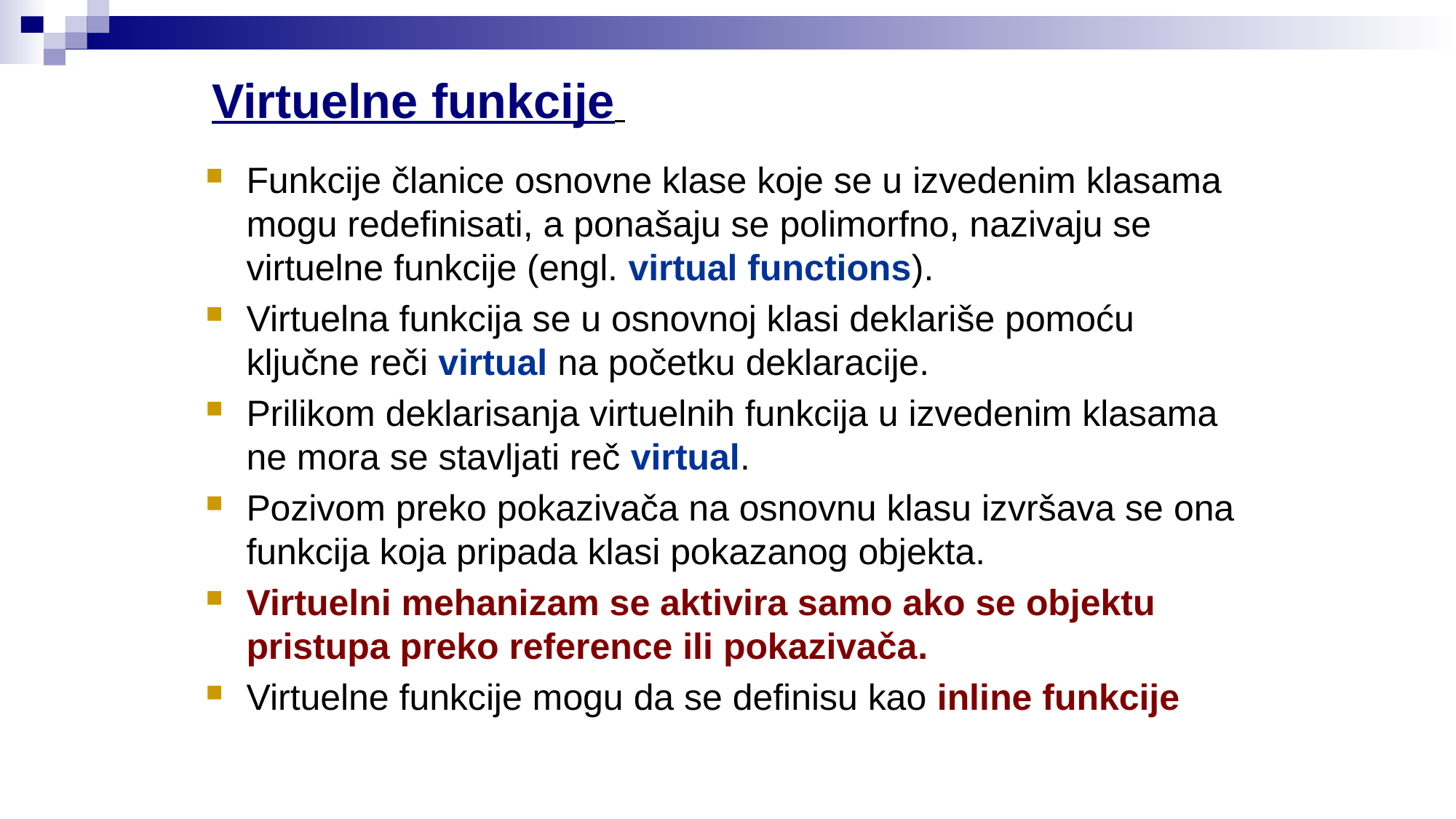

Virtuelne funkcije
Funkcije članice osnovne klase koje se u izvedenim klasama mogu redefinisati, a ponašaju se polimorfno, nazivaju se virtuelne funkcije (engl. virtual functions).
Virtuelna funkcija se u osnovnoj klasi deklariše pomoću ključne reči virtual na početku deklaracije.
Prilikom deklarisanja virtuelnih funkcija u izvedenim klasama ne mora se stavljati reč virtual.
Pozivom preko pokazivača na osnovnu klasu izvršava se ona funkcija koja pripada klasi pokazanog objekta.
Virtuelni mehanizam se aktivira samo ako se objektu pristupa preko reference ili pokazivača.
Virtuelne funkcije mogu da se definisu kao inline funkcije